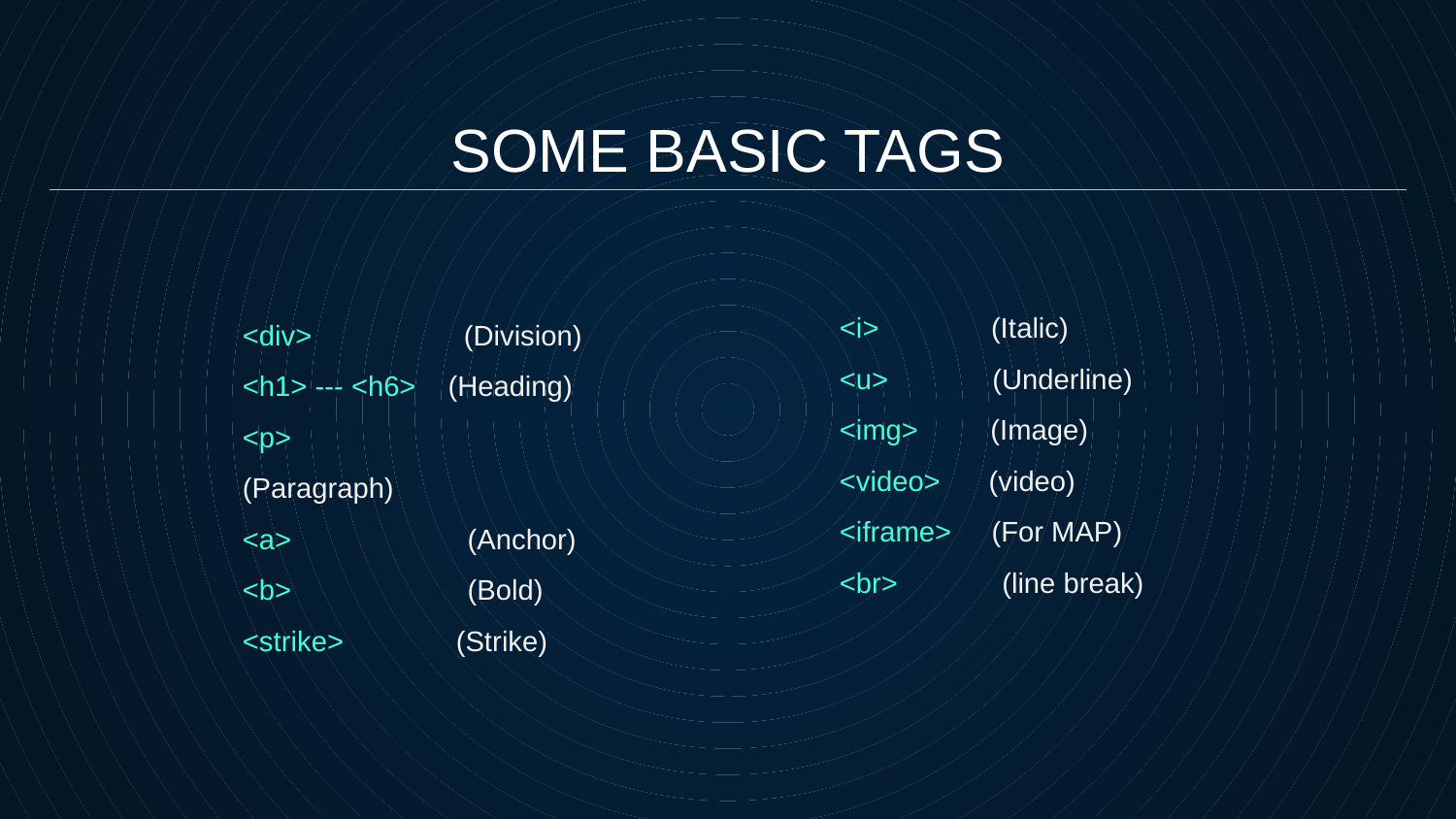

# SOME BASIC TAGS
<div>                   (Division)
<h1> --- <h6>    (Heading)
<p>                      (Paragraph)
<a>                      (Anchor)
<b>                      (Bold)
<strike>              (Strike)

<i>              (Italic)
<u>             (Underline)
<img>         (Image)
<video>      (video)
<iframe>     (For MAP)
<br>             (line break)